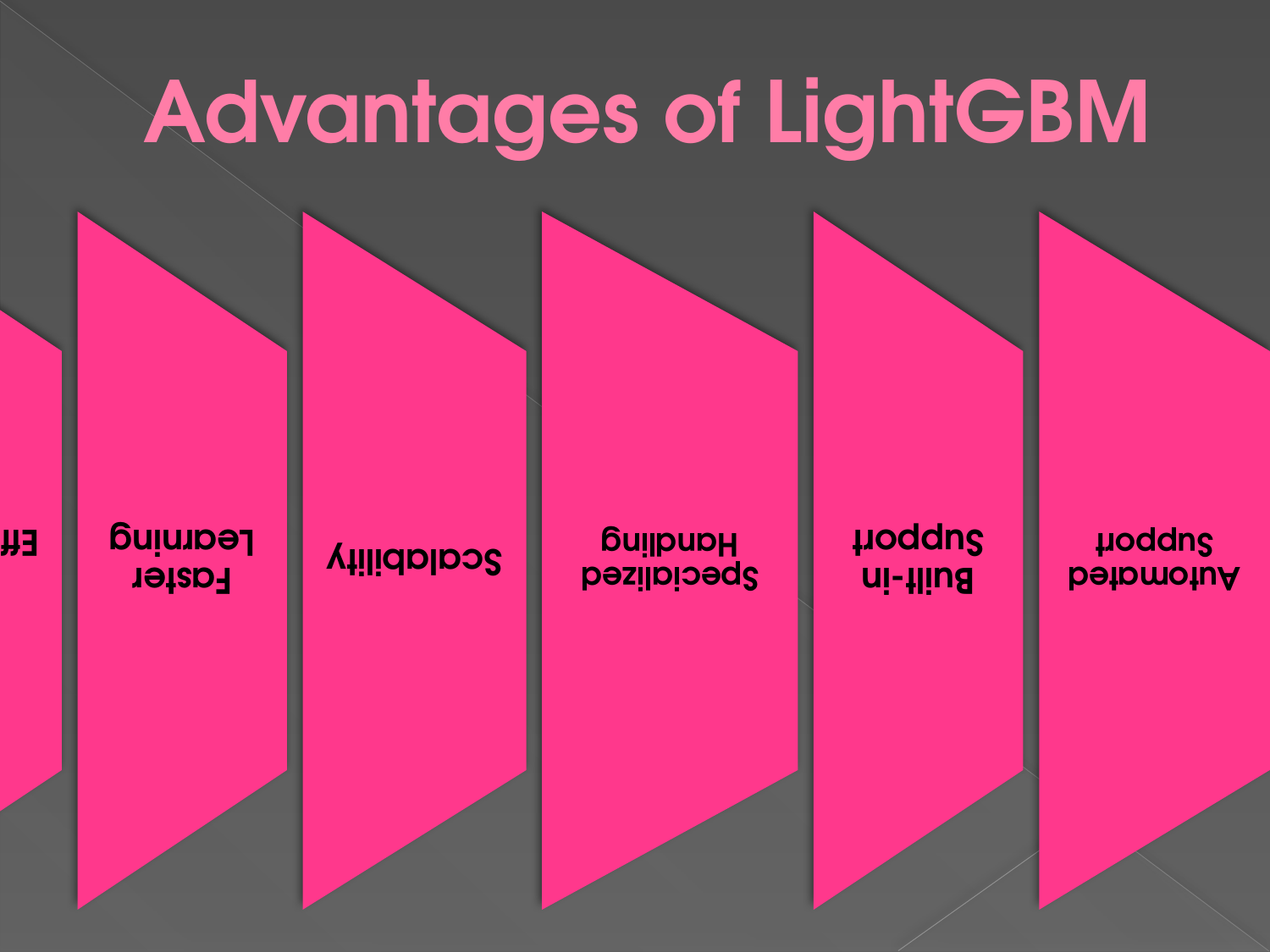

# Advantages of LightGBM
High Efficiency
Faster Learning
Scalability
Specialized Handling
Built-in Support
Automated Support